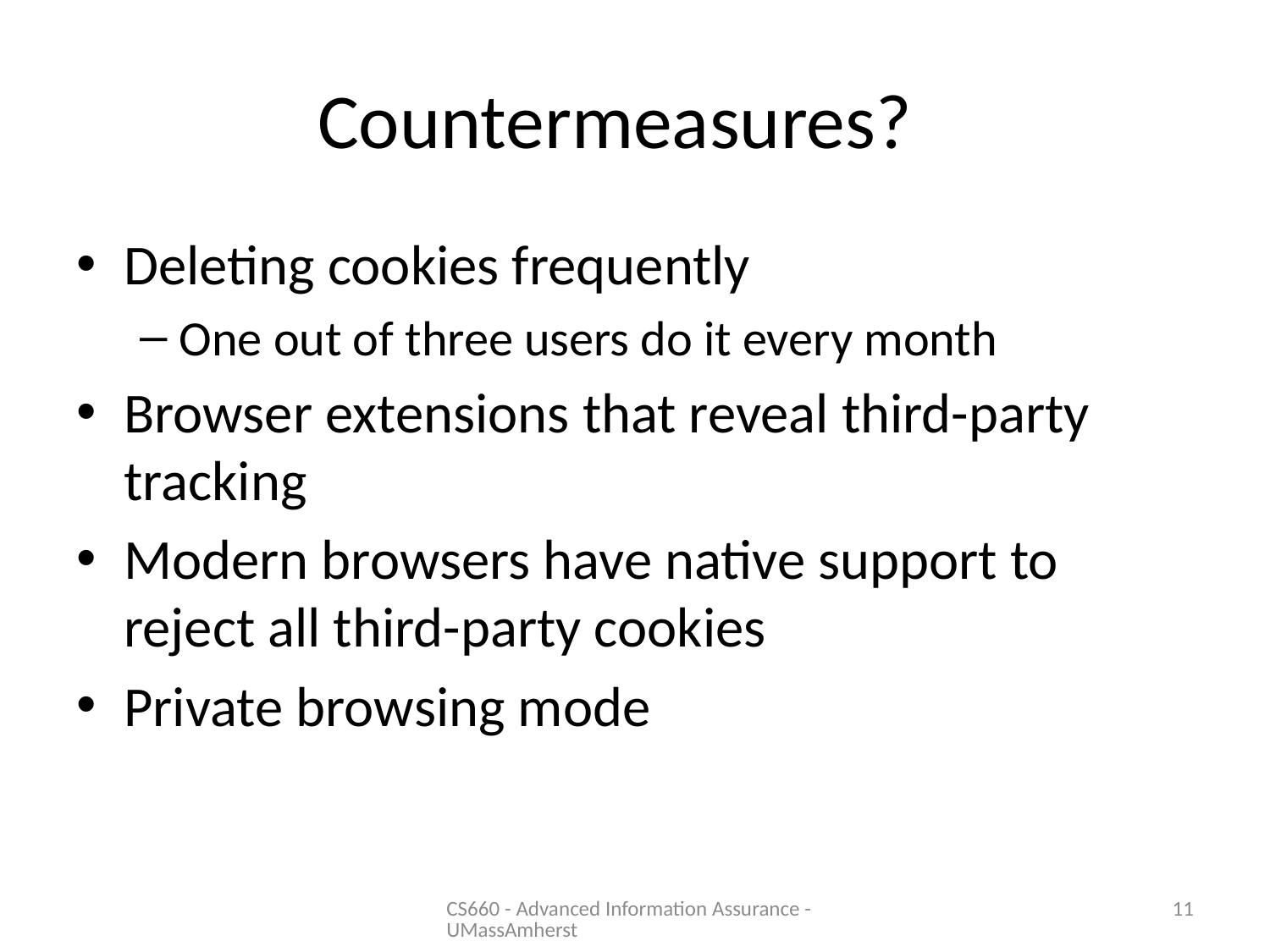

# Countermeasures?
Deleting cookies frequently
One out of three users do it every month
Browser extensions that reveal third-party tracking
Modern browsers have native support to reject all third-party cookies
Private browsing mode
CS660 - Advanced Information Assurance - UMassAmherst
11